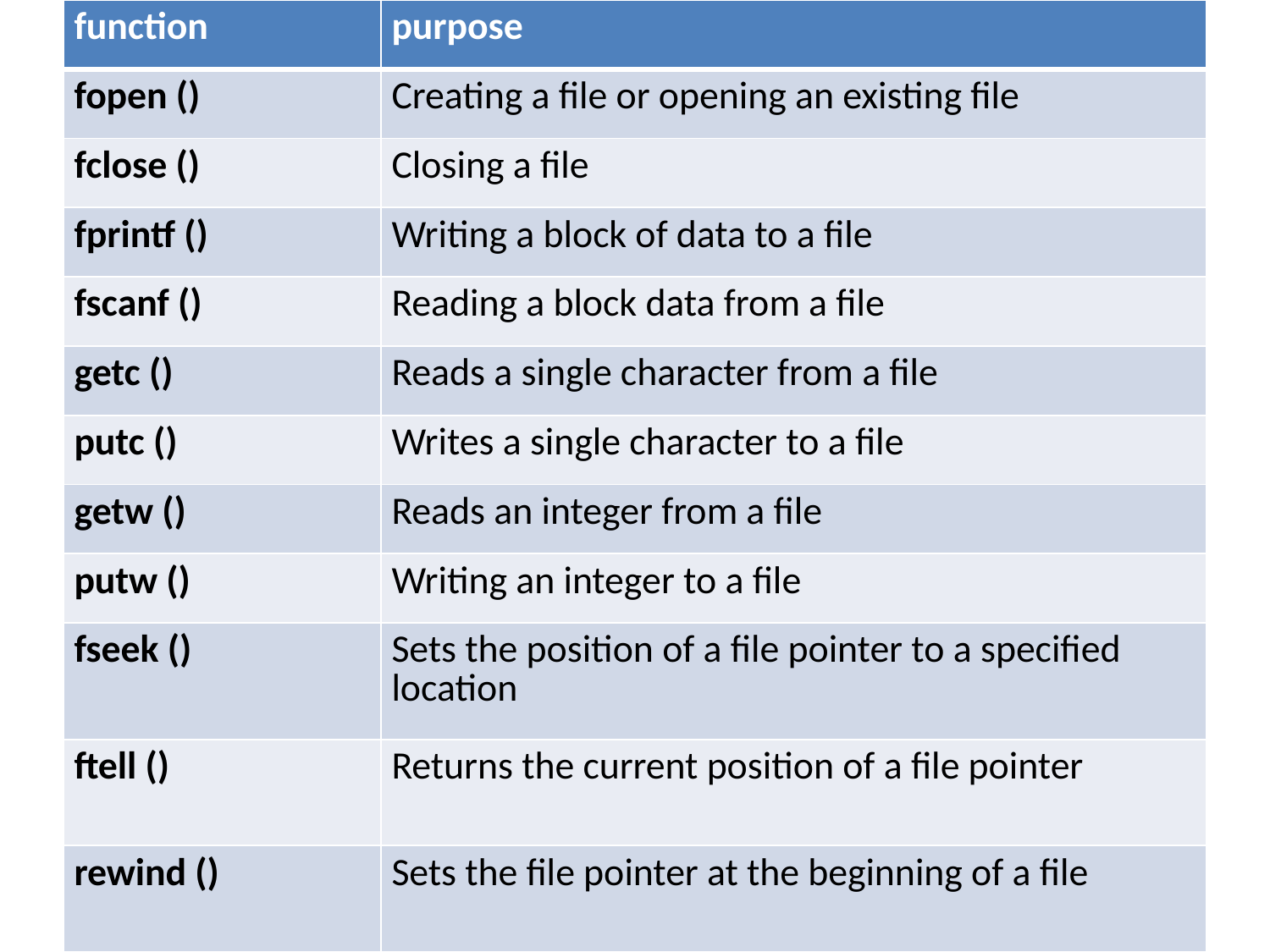

| function | purpose |
| --- | --- |
| fopen () | Creating a file or opening an existing file |
| fclose () | Closing a file |
| fprintf () | Writing a block of data to a file |
| fscanf () | Reading a block data from a file |
| getc () | Reads a single character from a file |
| putc () | Writes a single character to a file |
| getw () | Reads an integer from a file |
| putw () | Writing an integer to a file |
| fseek () | Sets the position of a file pointer to a specified location |
| ftell () | Returns the current position of a file pointer |
| rewind () | Sets the file pointer at the beginning of a file |